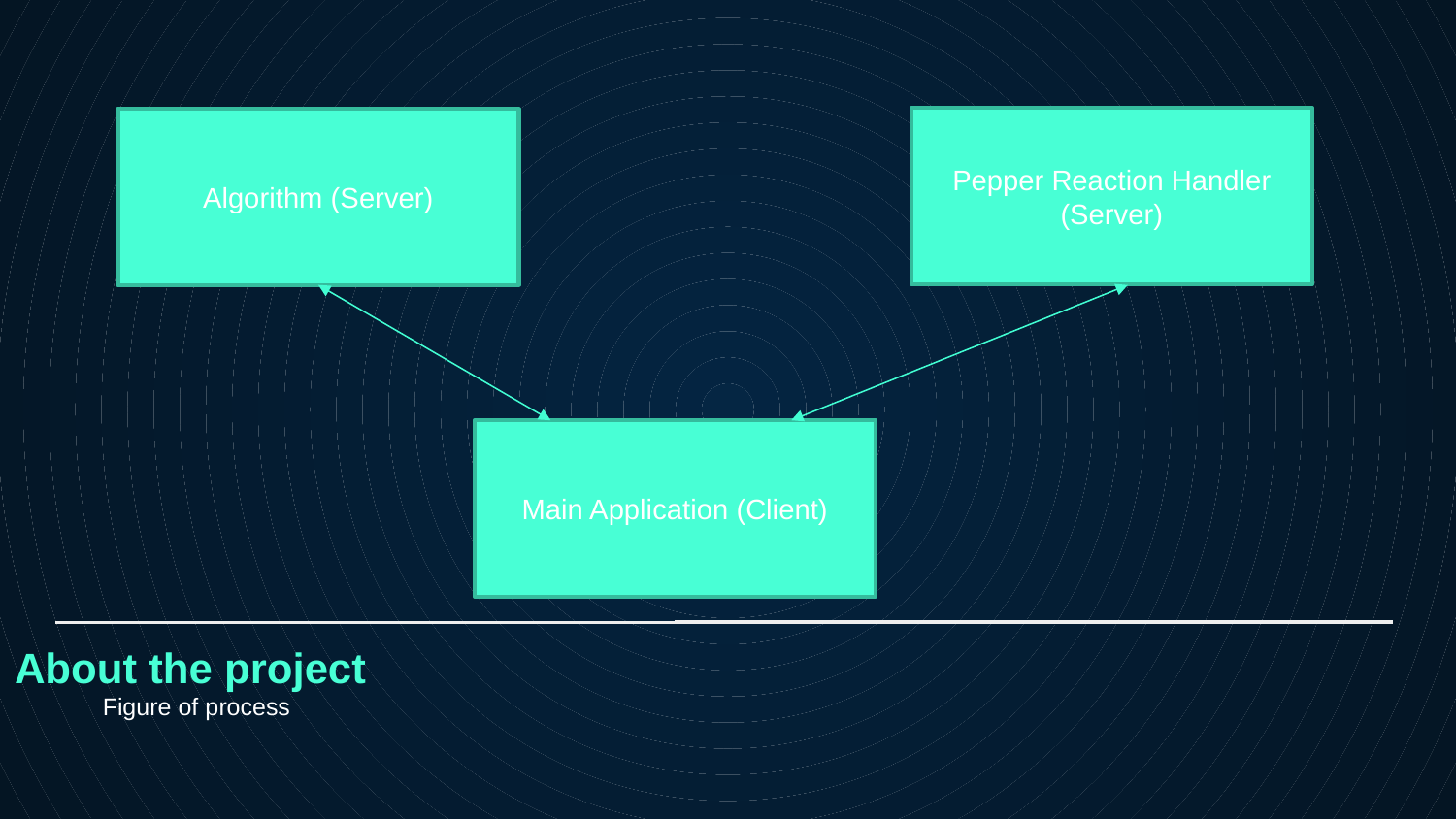

Pepper Reaction Handler (Server)
Algorithm (Server)
Main Application (Client)
About the project
Figure of process